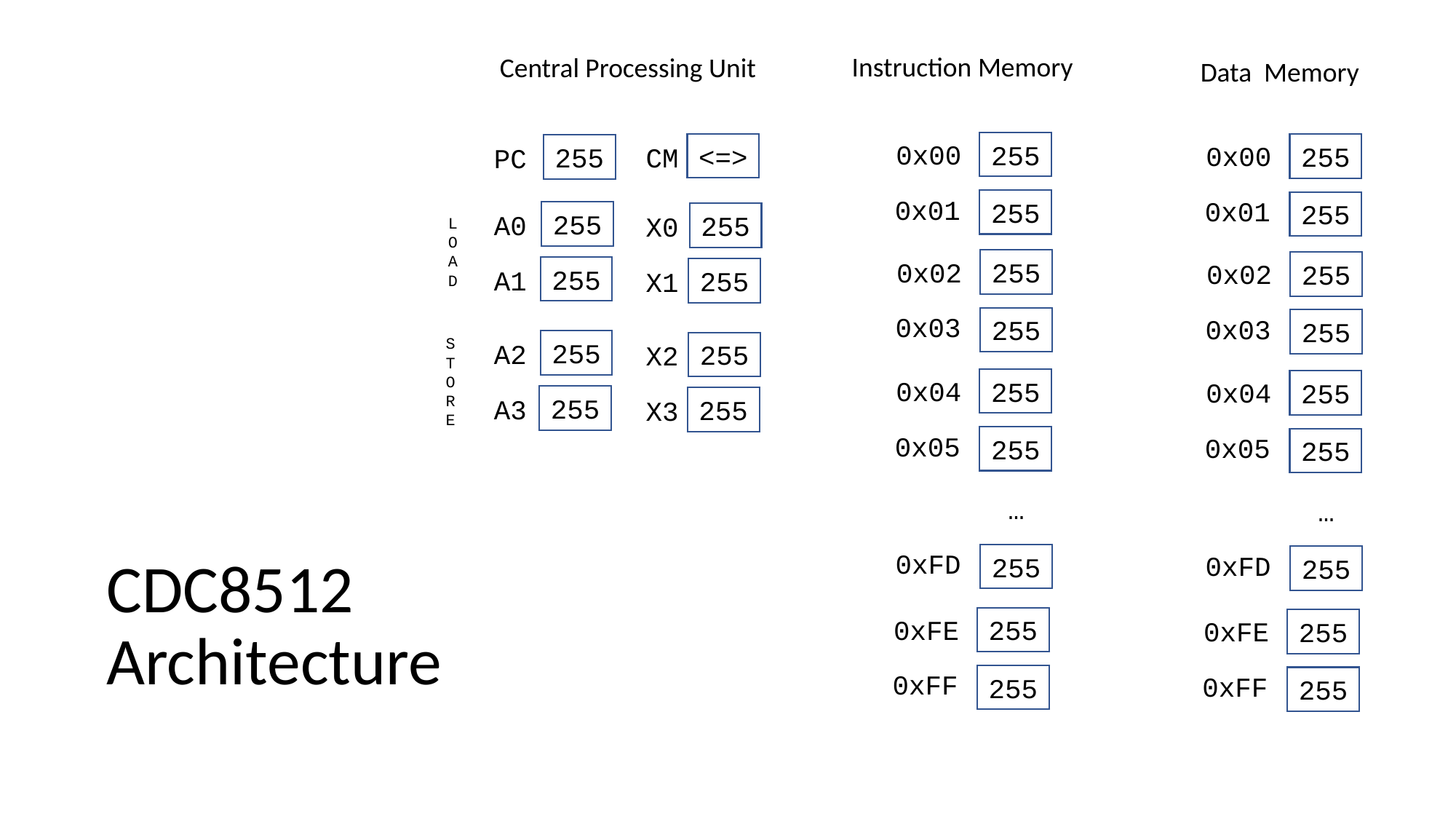

Instruction Memory
Central Processing Unit
Data  Memory
0x00
255
<=>
0x00
255
255
CM
PC
0x01
0x01
255
255
255
A0
255
X0
L
O
A
D
0x02
255
0x02
255
255
A1
255
X1
0x03
0x03
255
255
S
T
O
R
E
255
A2
255
X2
0x04
255
0x04
255
255
A3
255
X3
0x05
0x05
255
255
…
…
0xFD
0xFD
255
255
# CDC8512 Architecture
0xFE
255
0xFE
255
0xFF
0xFF
255
255